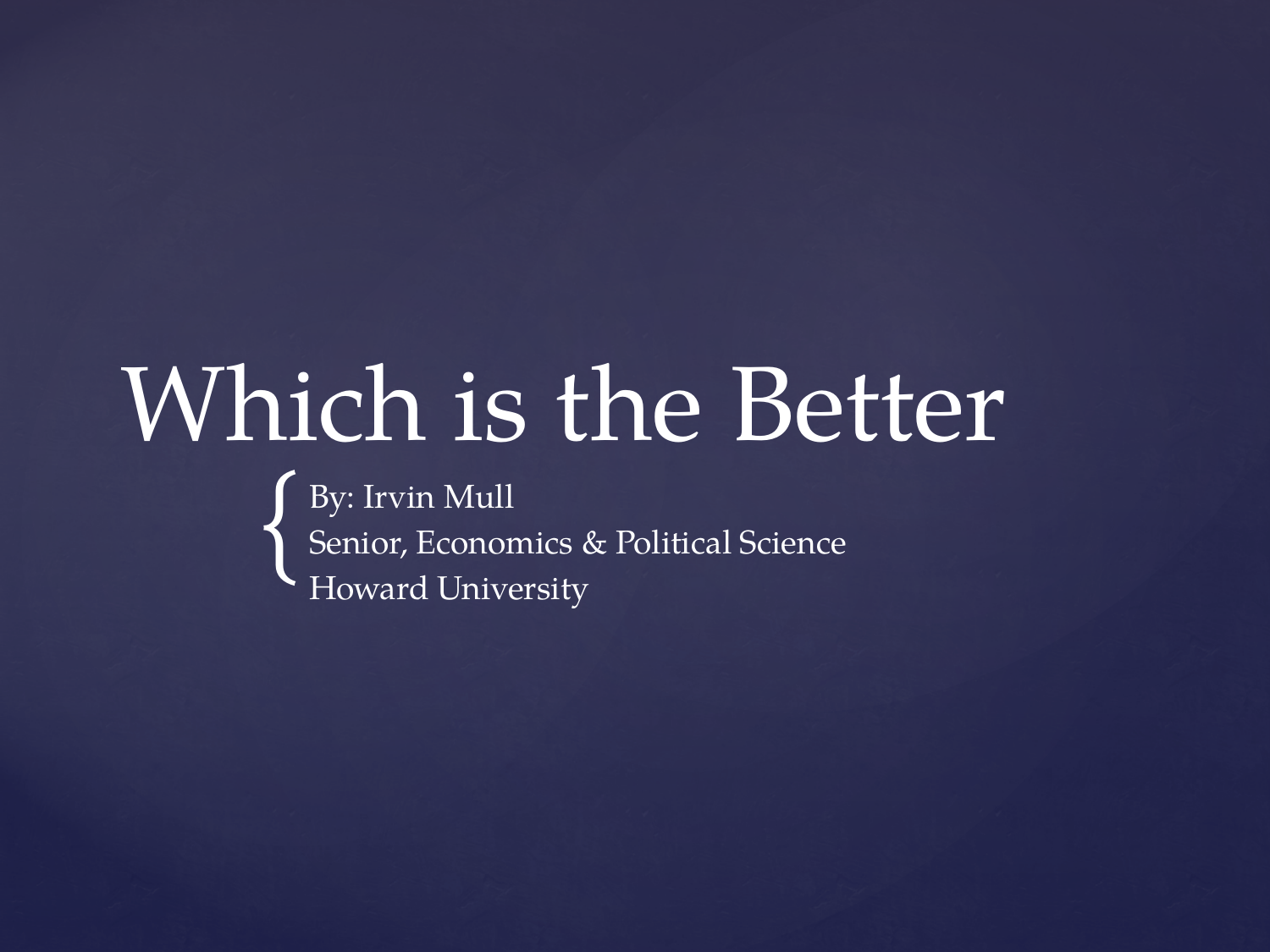

# Which is the Better
By: Irvin Mull
Senior, Economics & Political Science
Howard University